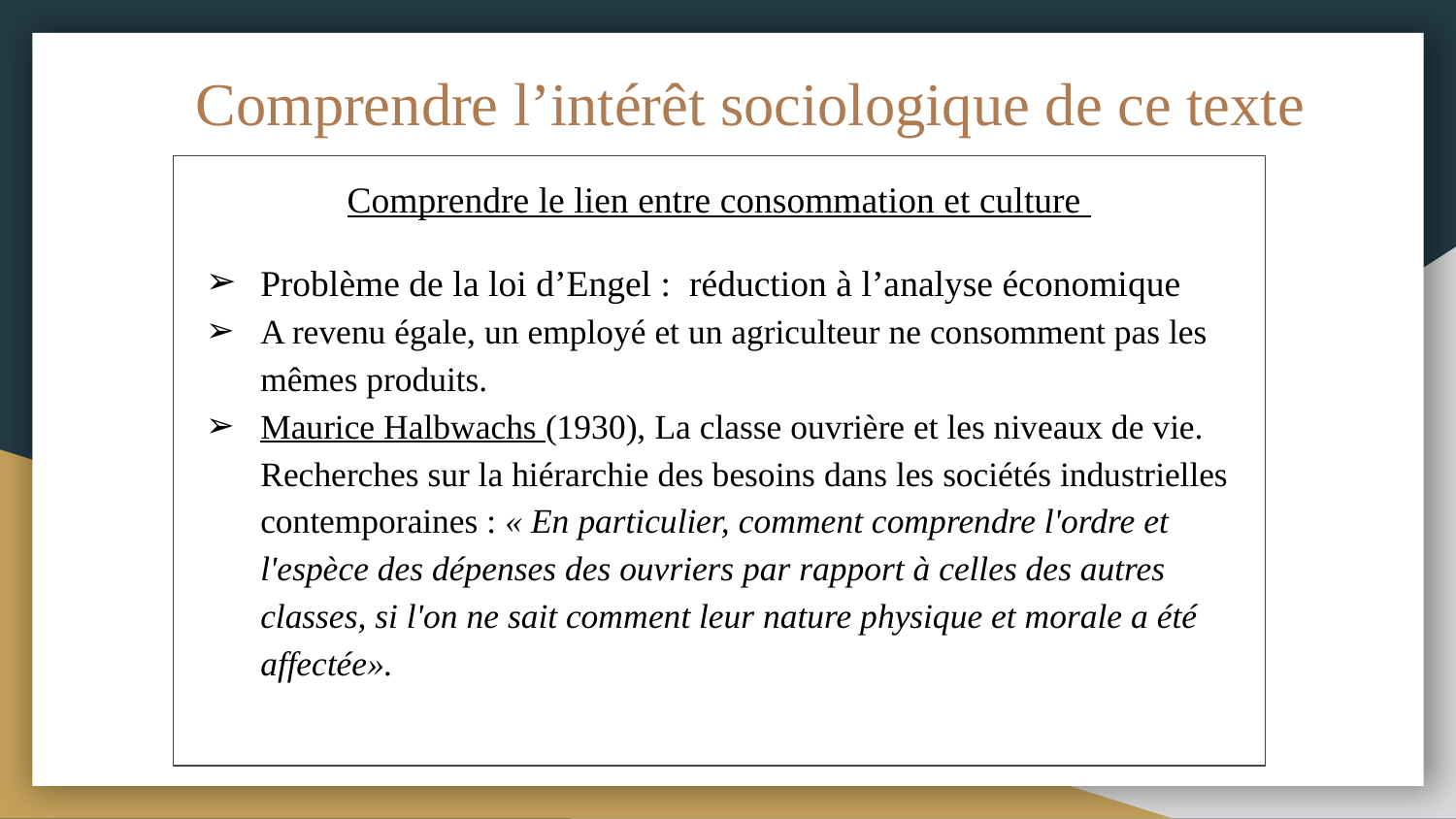

# Comprendre l’intérêt sociologique de ce texte
Comprendre le lien entre consommation et culture
Problème de la loi d’Engel :  réduction à l’analyse économique
A revenu égale, un employé et un agriculteur ne consomment pas les mêmes produits.
Maurice Halbwachs (1930), La classe ouvrière et les niveaux de vie. Recherches sur la hiérarchie des besoins dans les sociétés industrielles contemporaines : « En particulier, comment comprendre l'ordre et l'espèce des dépenses des ouvriers par rapport à celles des autres classes, si l'on ne sait comment leur nature physique et morale a été affectée».